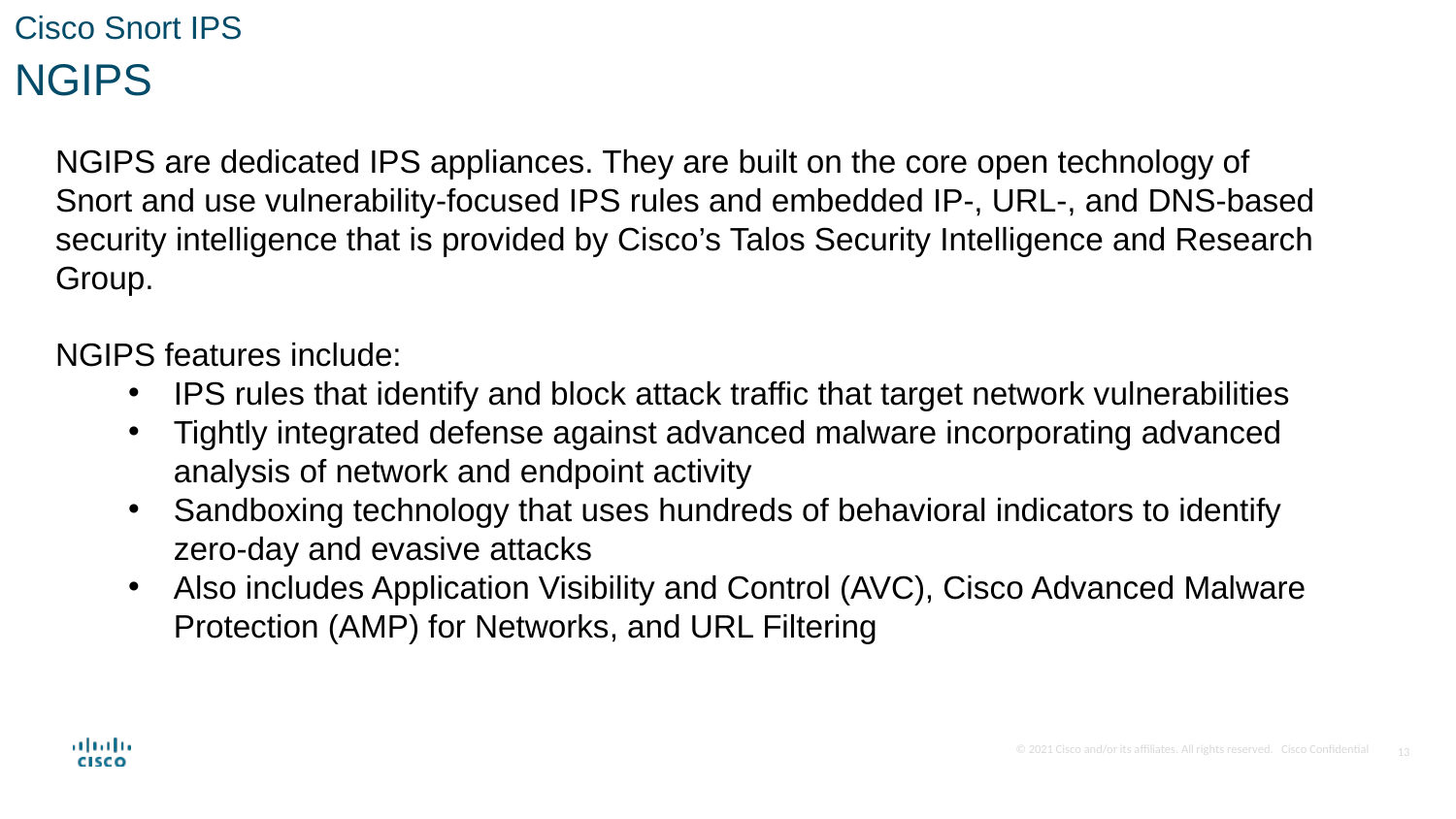

Cisco Snort IPS
NGIPS
NGIPS are dedicated IPS appliances. They are built on the core open technology of Snort and use vulnerability-focused IPS rules and embedded IP-, URL-, and DNS-based security intelligence that is provided by Cisco’s Talos Security Intelligence and Research Group.

NGIPS features include:
IPS rules that identify and block attack traffic that target network vulnerabilities
Tightly integrated defense against advanced malware incorporating advanced analysis of network and endpoint activity
Sandboxing technology that uses hundreds of behavioral indicators to identify zero-day and evasive attacks
Also includes Application Visibility and Control (AVC), Cisco Advanced Malware Protection (AMP) for Networks, and URL Filtering
13